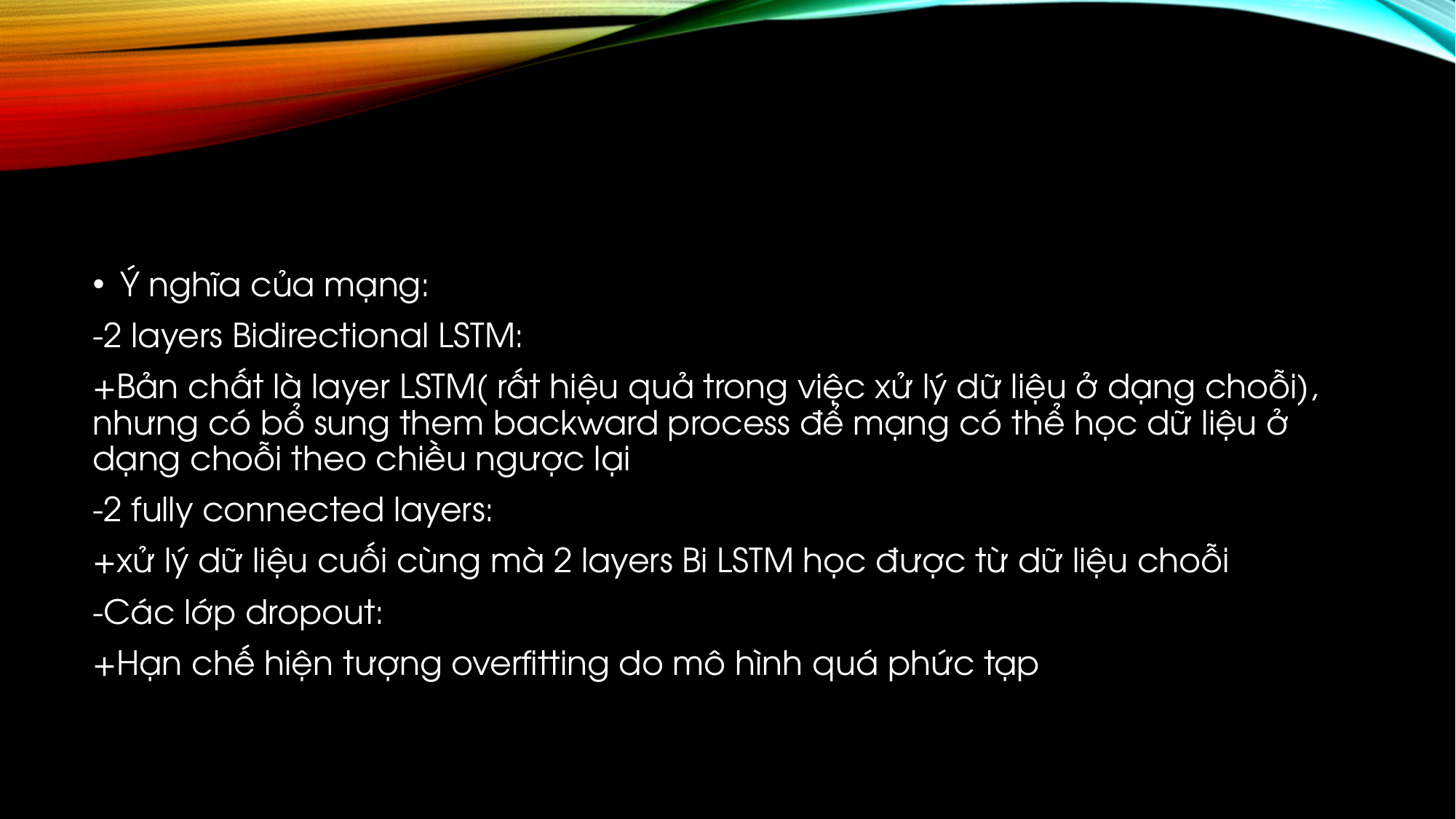

#
Ý nghĩa của mạng:
-2 layers Bidirectional LSTM:
+Bản chất là layer LSTM( rất hiệu quả trong việc xử lý dữ liệu ở dạng choỗi), nhưng có bổ sung them backward process để mạng có thể học dữ liệu ở dạng choỗi theo chiều ngược lại
-2 fully connected layers:
+xử lý dữ liệu cuối cùng mà 2 layers Bi LSTM học được từ dữ liệu choỗi
-Các lớp dropout:
+Hạn chế hiện tượng overfitting do mô hình quá phức tạp